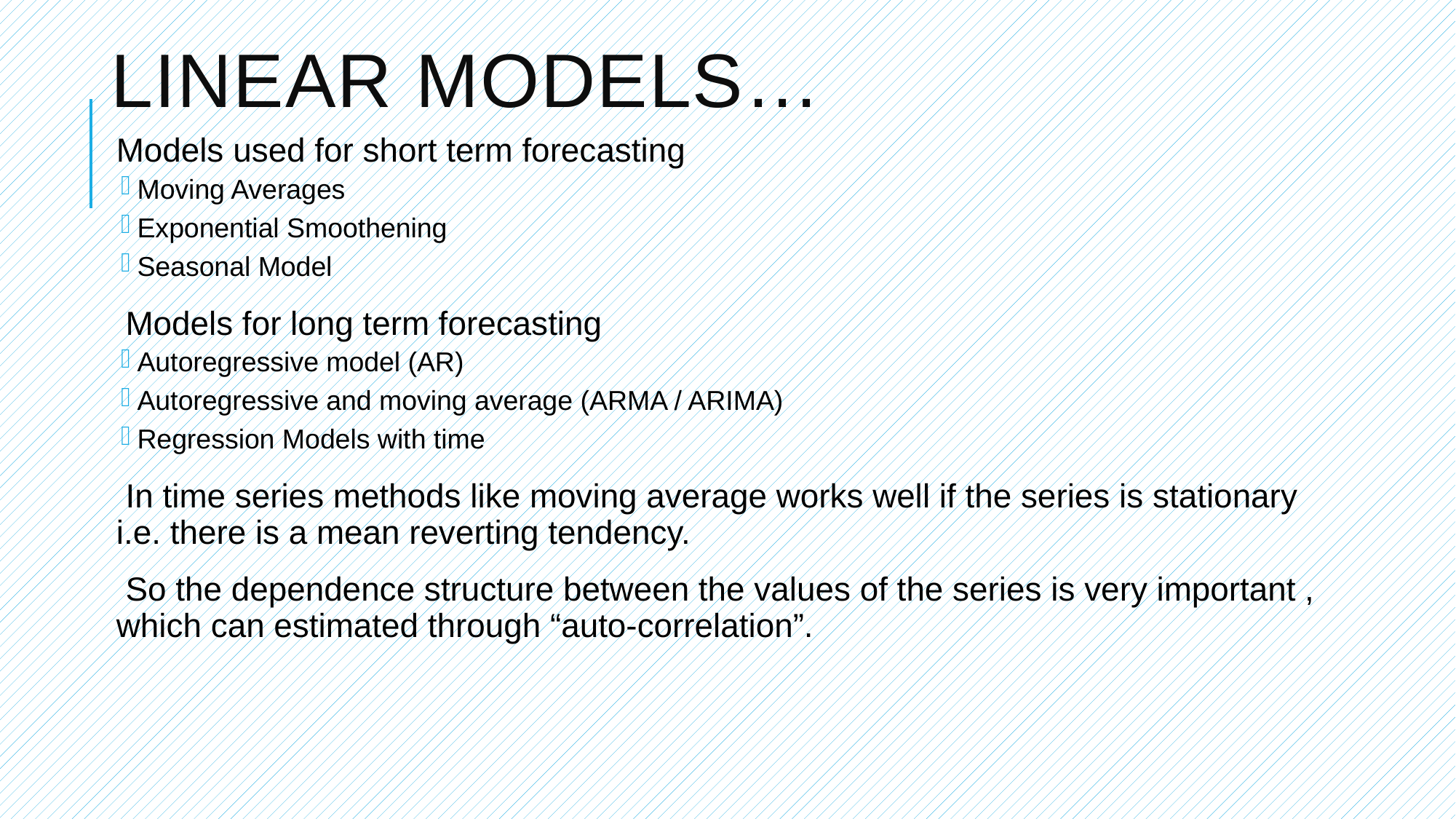

# Linear Models…
Models used for short term forecasting
Moving Averages
Exponential Smoothening
Seasonal Model
 Models for long term forecasting
Autoregressive model (AR)
Autoregressive and moving average (ARMA / ARIMA)
Regression Models with time
 In time series methods like moving average works well if the series is stationary i.e. there is a mean reverting tendency.
 So the dependence structure between the values of the series is very important , which can estimated through “auto-correlation”.